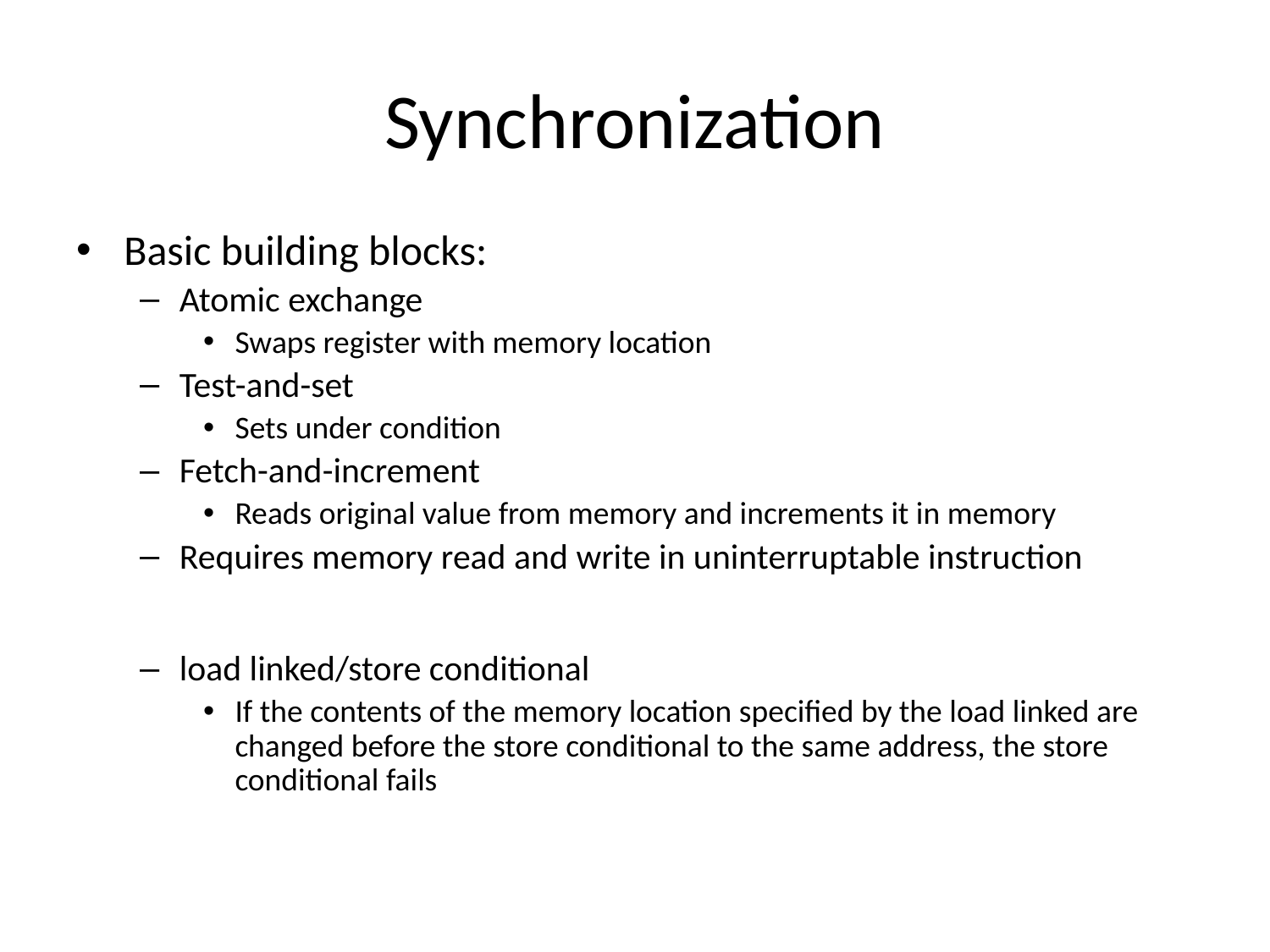

# Synchronization
Basic building blocks:
Atomic exchange
Swaps register with memory location
Test-and-set
Sets under condition
Fetch-and-increment
Reads original value from memory and increments it in memory
Requires memory read and write in uninterruptable instruction

load linked/store conditional
If the contents of the memory location specified by the load linked are changed before the store conditional to the same address, the store conditional fails